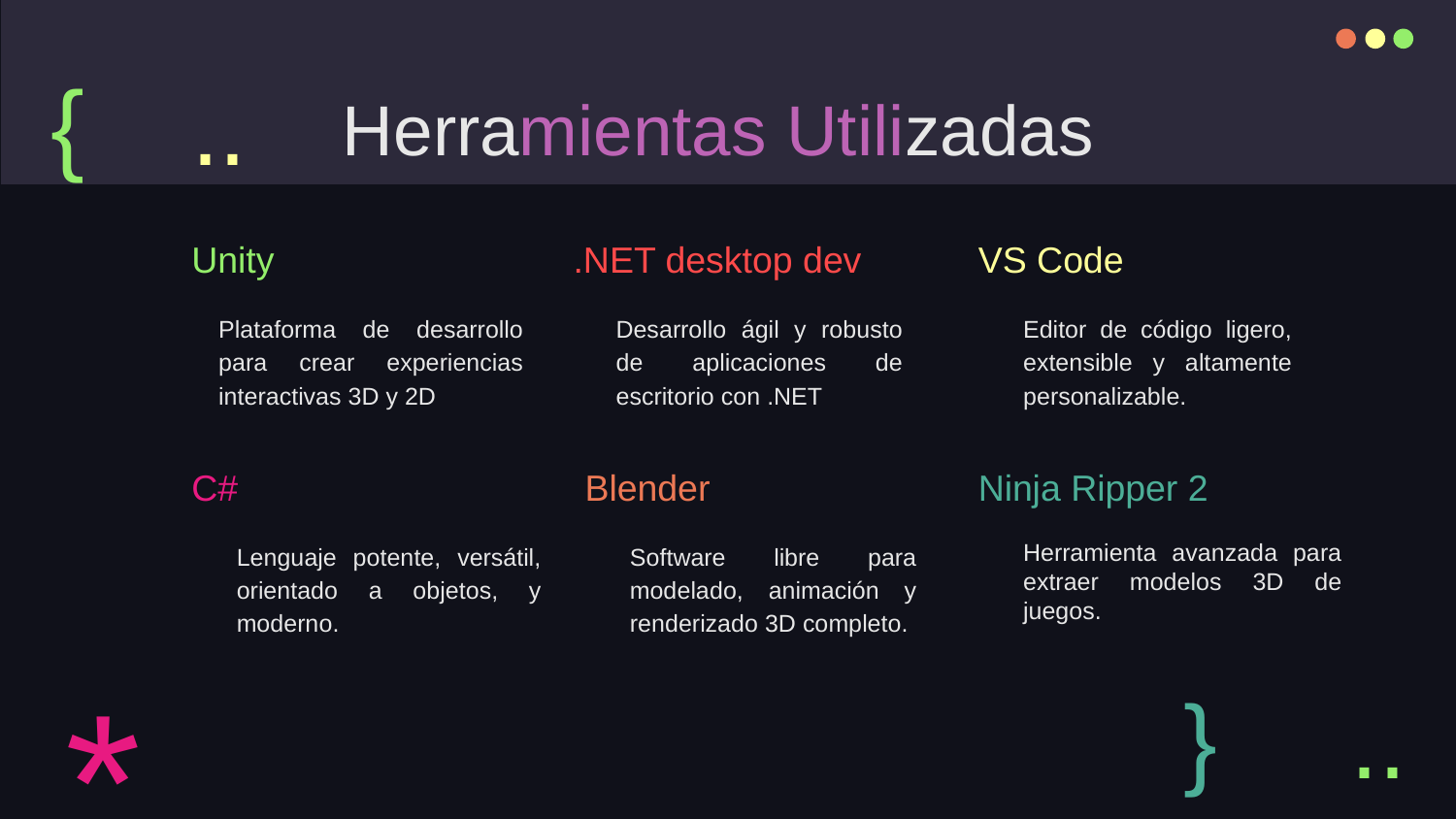

{
# Herramientas Utilizadas
..
Unity
.NET desktop dev
VS Code
Plataforma de desarrollo para crear experiencias interactivas 3D y 2D
Desarrollo ágil y robusto de aplicaciones de escritorio con .NET
Editor de código ligero, extensible y altamente personalizable.
C#
Blender
Ninja Ripper 2
Lenguaje potente, versátil, orientado a objetos, y moderno.
Software libre para modelado, animación y renderizado 3D completo.
Herramienta avanzada para extraer modelos 3D de juegos.
*
}
..